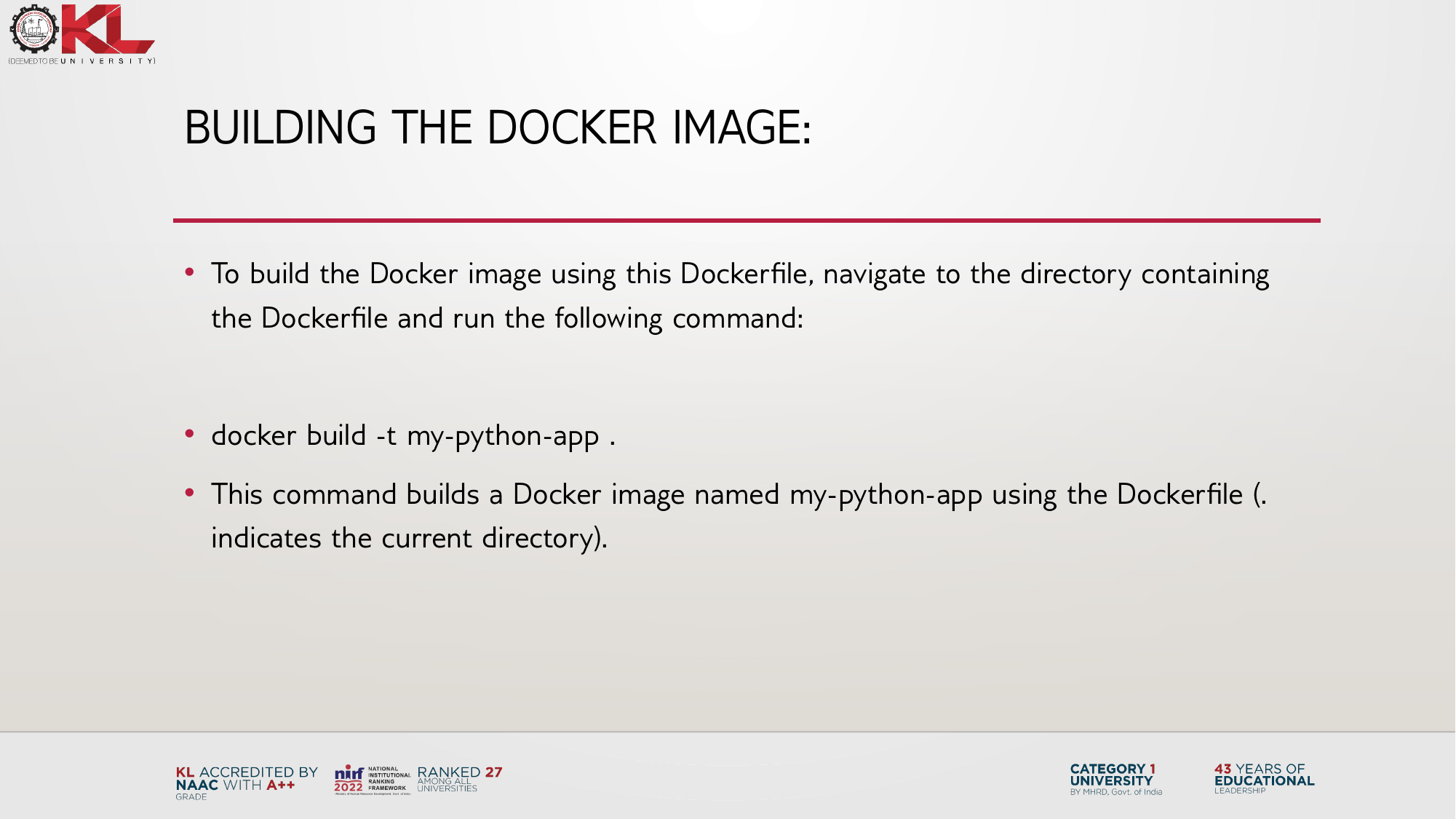

# Building the Docker Image:
To build the Docker image using this Dockerfile, navigate to the directory containing the Dockerfile and run the following command:

docker build -t my-python-app .
This command builds a Docker image named my-python-app using the Dockerfile (. indicates the current directory).